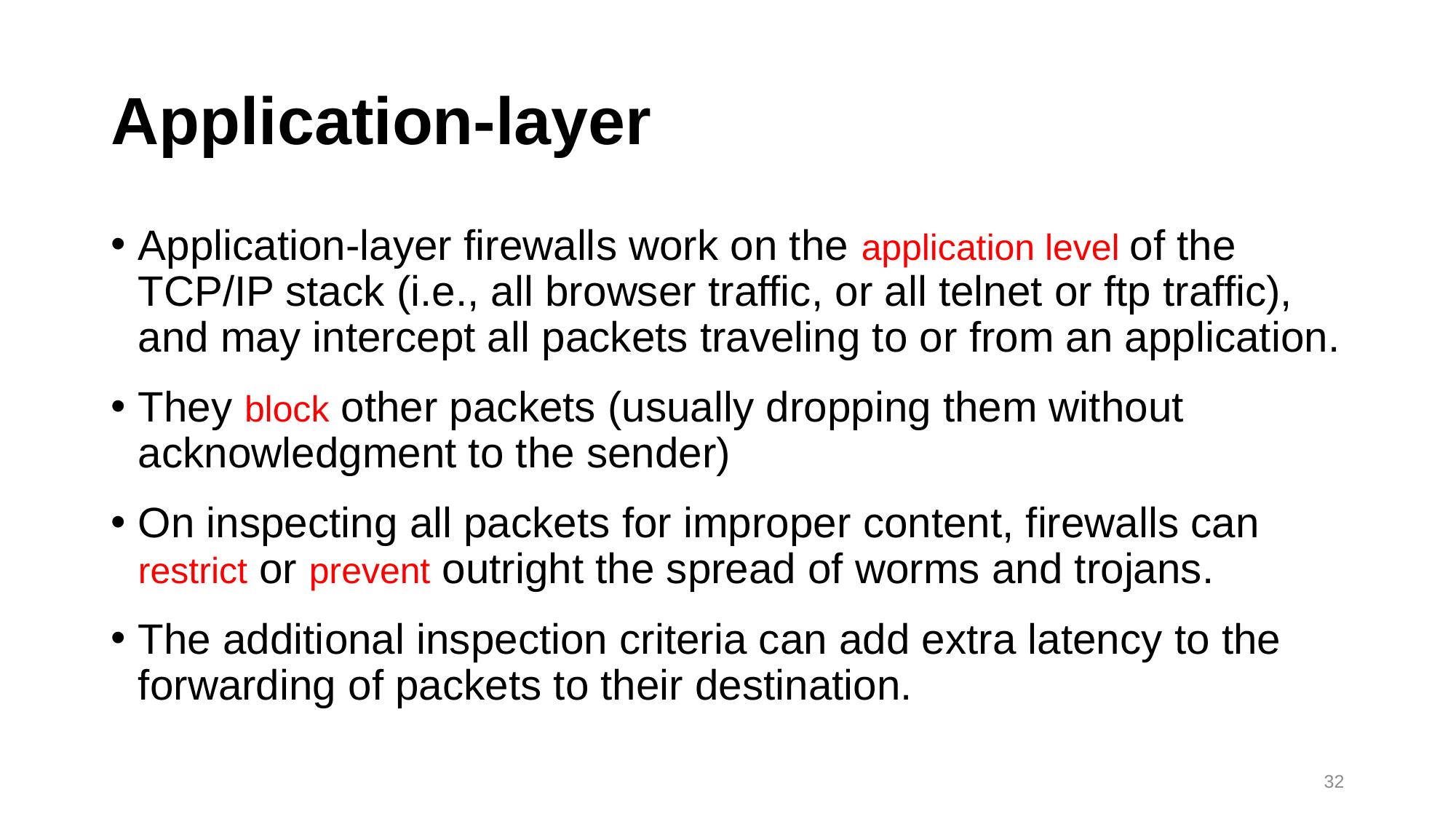

# Application-layer
Application-layer firewalls work on the application level of the TCP/IP stack (i.e., all browser traffic, or all telnet or ftp traffic), and may intercept all packets traveling to or from an application.
They block other packets (usually dropping them without acknowledgment to the sender)
On inspecting all packets for improper content, firewalls can restrict or prevent outright the spread of worms and trojans.
The additional inspection criteria can add extra latency to the forwarding of packets to their destination.
32